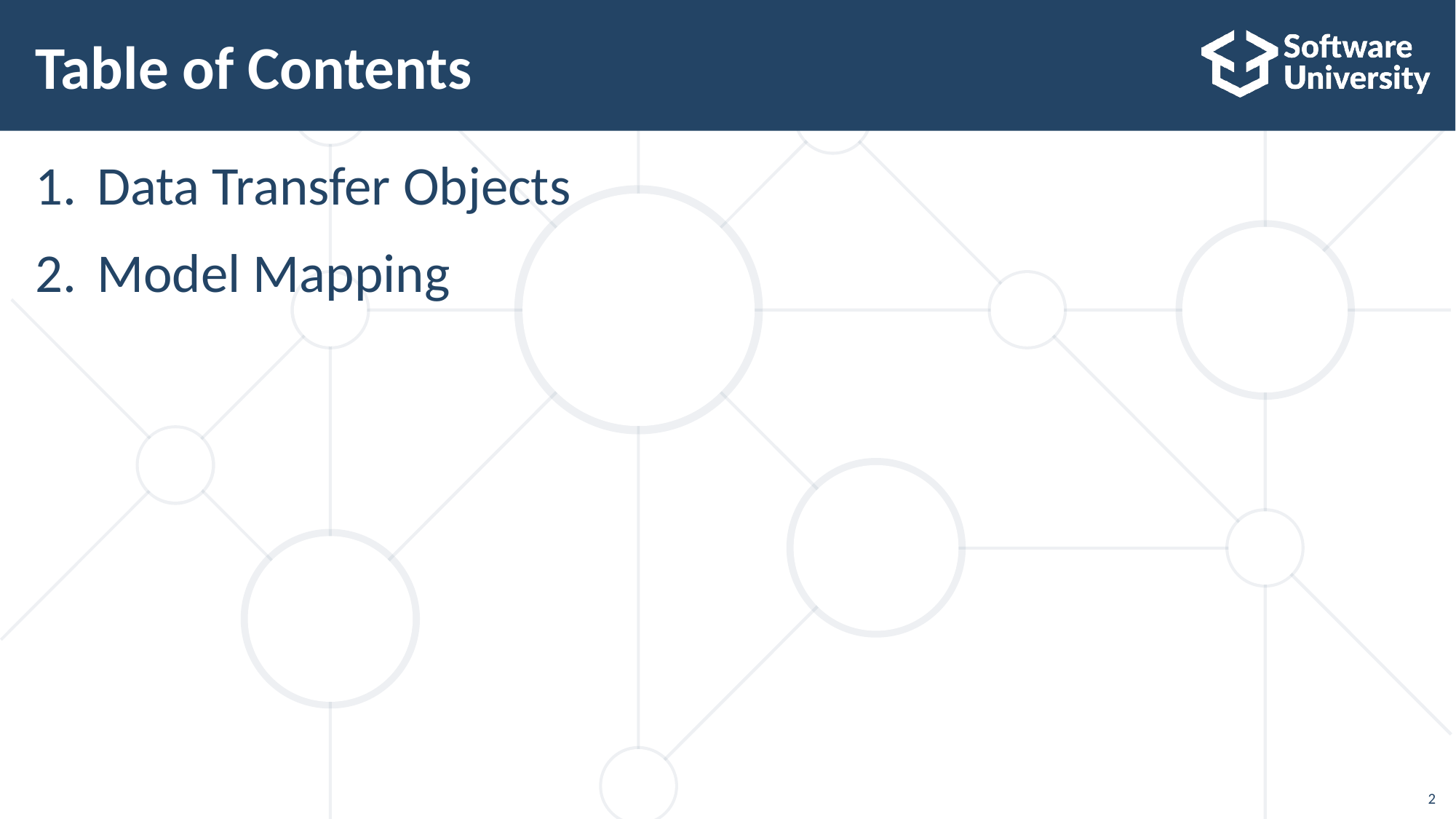

# Table of Contents
Data Transfer Objects
Model Mapping
2